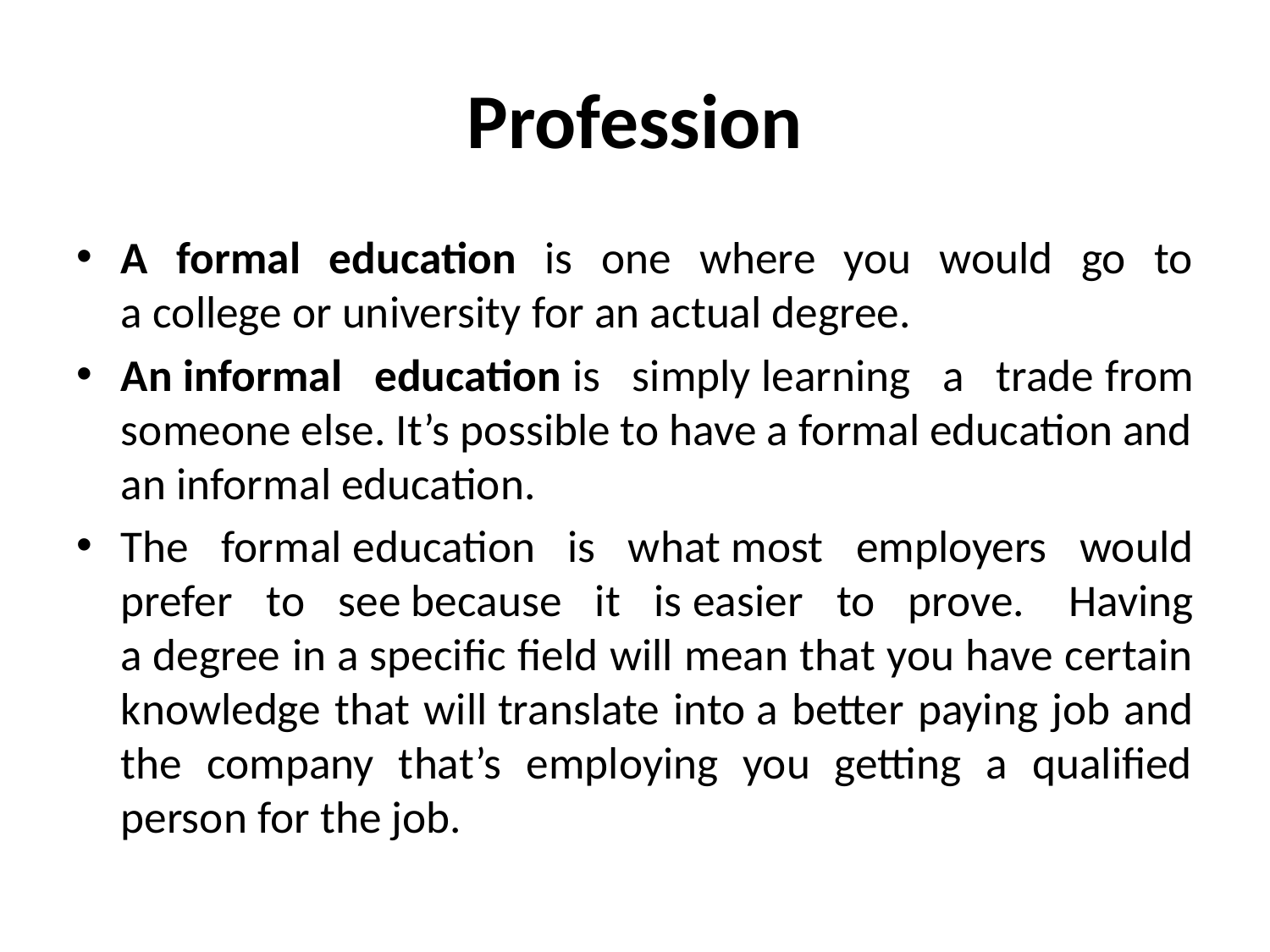

# Profession
A formal education is one where you would go to a college or university for an actual degree.
An informal education is simply learning a trade from someone else. It’s possible to have a formal education and an informal education.
The formal education is what most employers would prefer to see because it is easier to prove.  Having a degree in a specific field will mean that you have certain knowledge that will translate into a better paying job and the company that’s employing you getting a qualified person for the job.